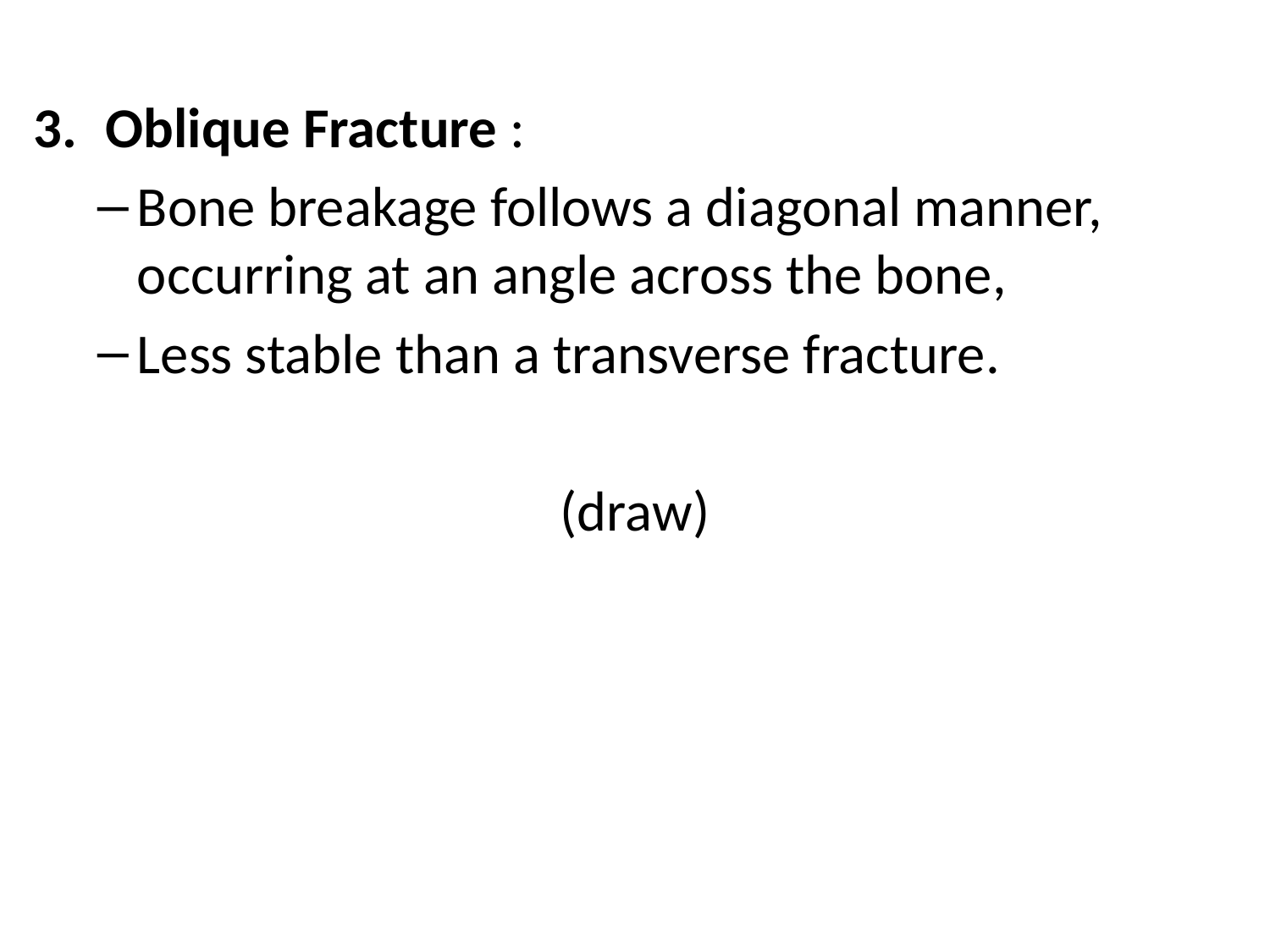

Oblique Fracture :
Bone breakage follows a diagonal manner, occurring at an angle across the bone,
Less stable than a transverse fracture.

(draw)